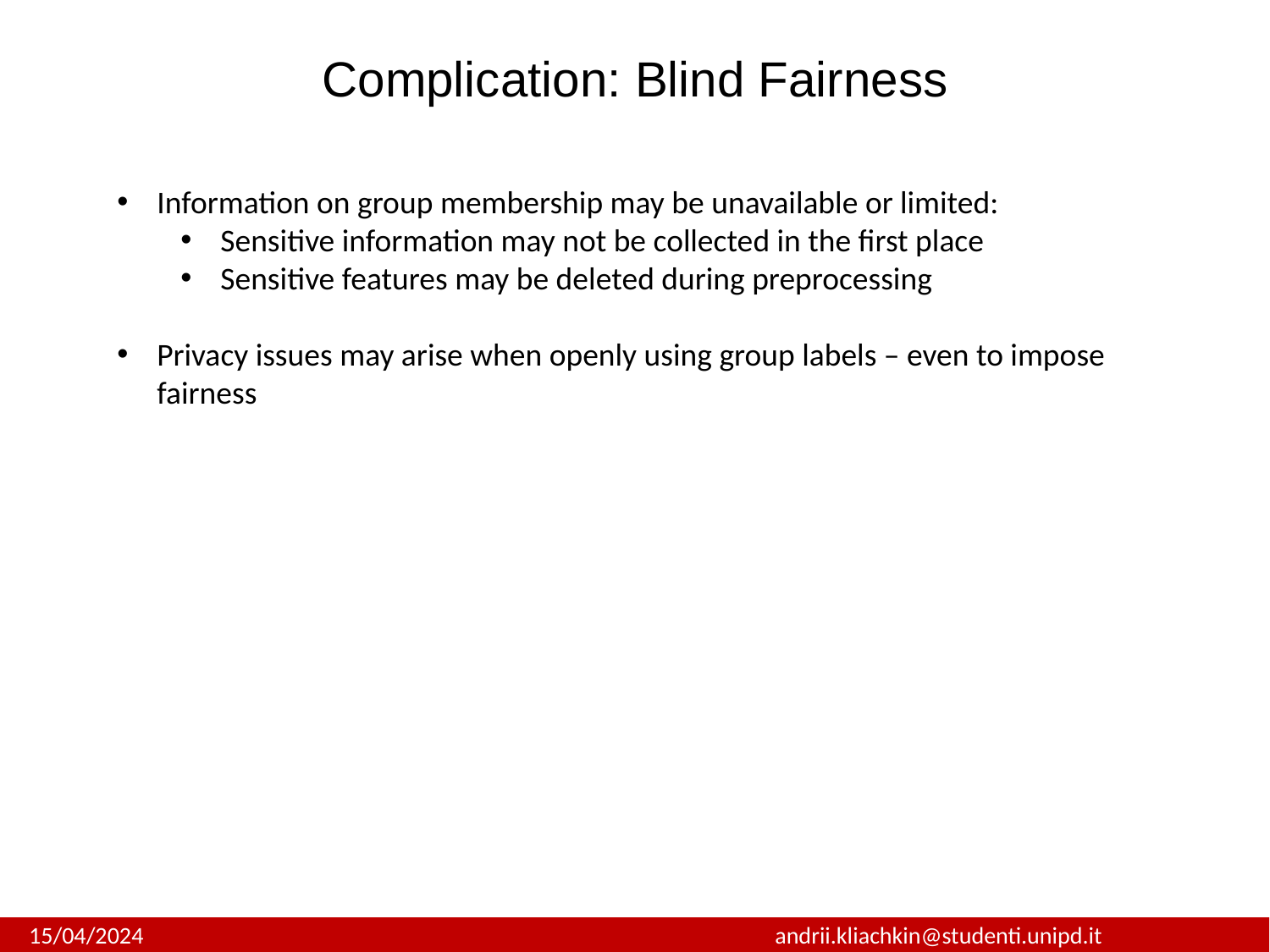

Complication: Blind Fairness
Information on group membership may be unavailable or limited:
Sensitive information may not be collected in the first place
Sensitive features may be deleted during preprocessing

Privacy issues may arise when openly using group labels – even to impose fairness
   15/04/2024			          		andrii.kliachkin@studenti.unipd.it				   			 7